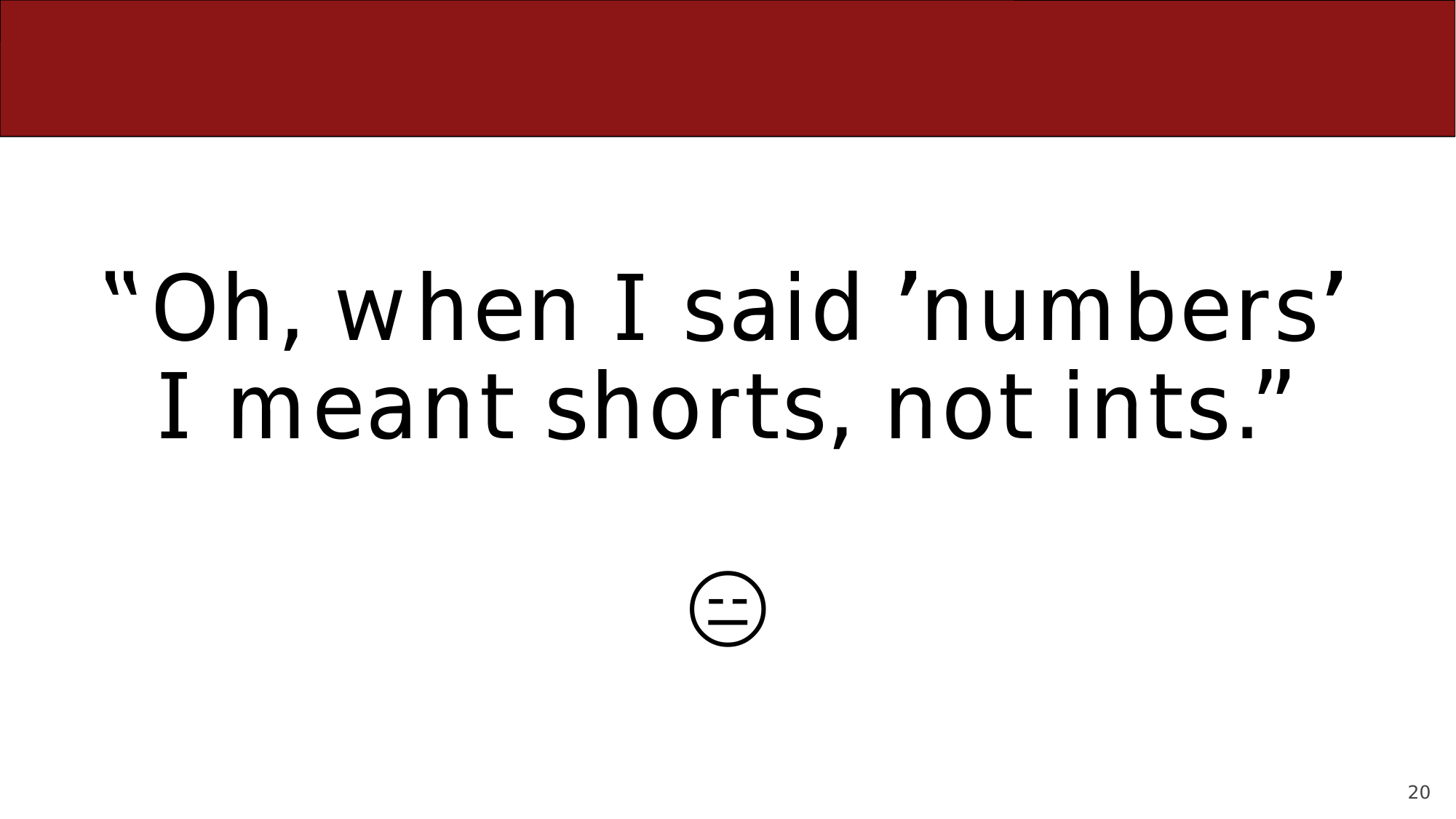

# “Oh, when I said ’numbers’ I meant shorts, not ints.” 😑